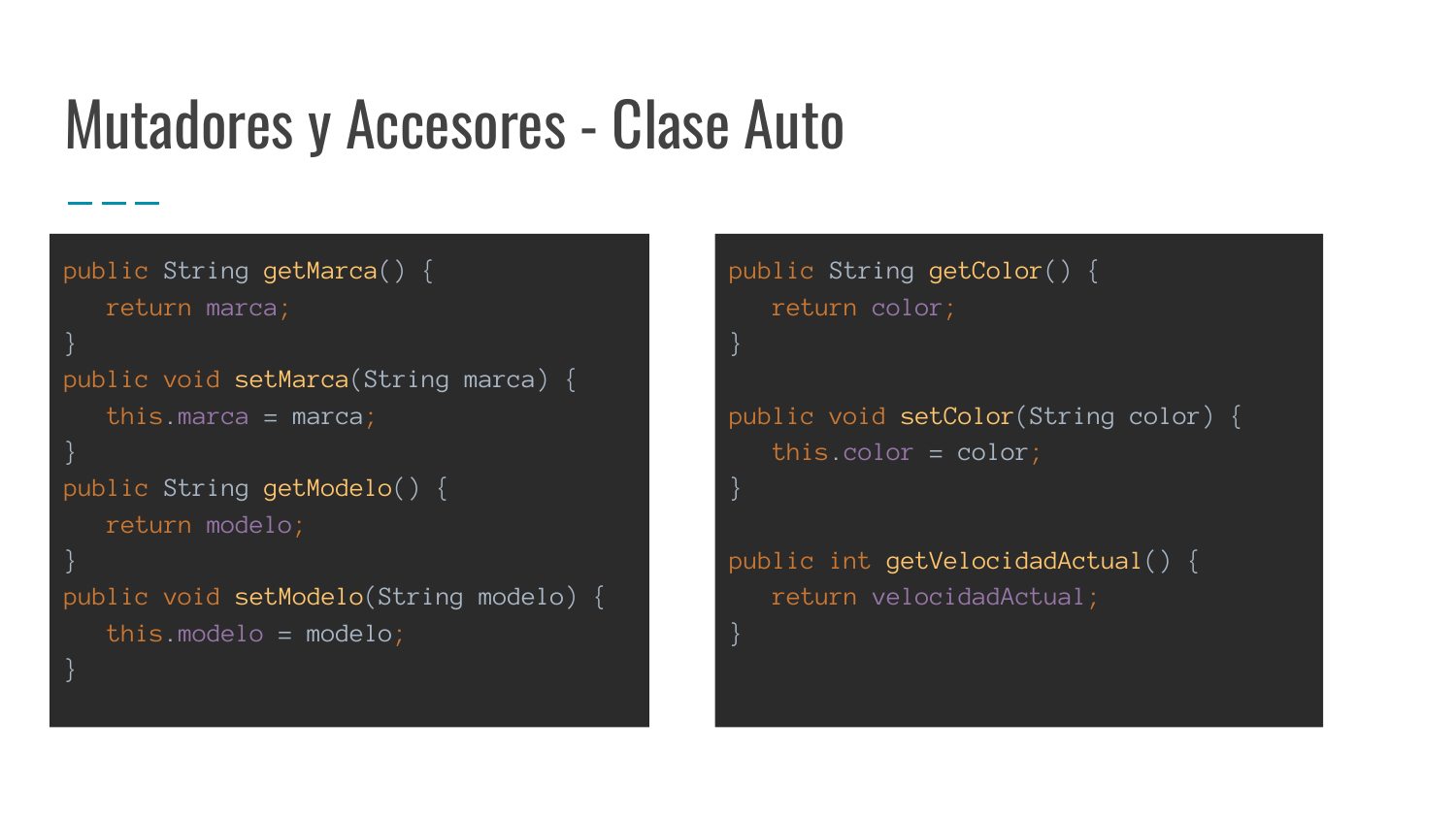

# Mutadores y Accesores - Clase Auto
public String getMarca() {
   return marca;
}
public void setMarca(String marca) {
   this.marca = marca;
}
public String getModelo() {
   return modelo;
}
public void setModelo(String modelo) {
   this.modelo = modelo;
}
public String getColor() {
   return color;
}

public void setColor(String color) {
   this.color = color;
}

public int getVelocidadActual() {
   return velocidadActual;
}